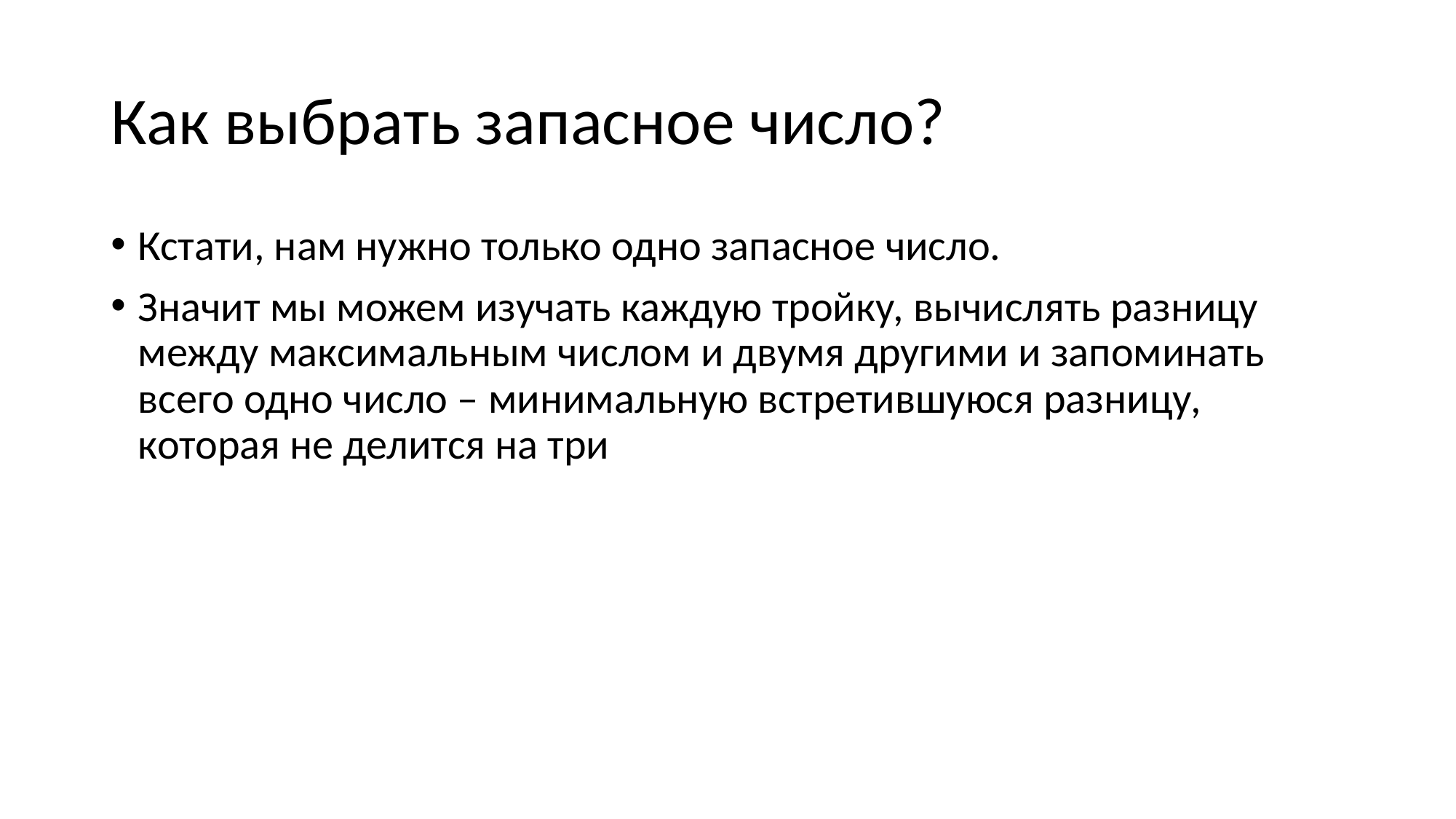

# Как выбрать запасное число?
Кстати, нам нужно только одно запасное число.
Значит мы можем изучать каждую тройку, вычислять разницу между максимальным числом и двумя другими и запоминать всего одно число – минимальную встретившуюся разницу, которая не делится на три